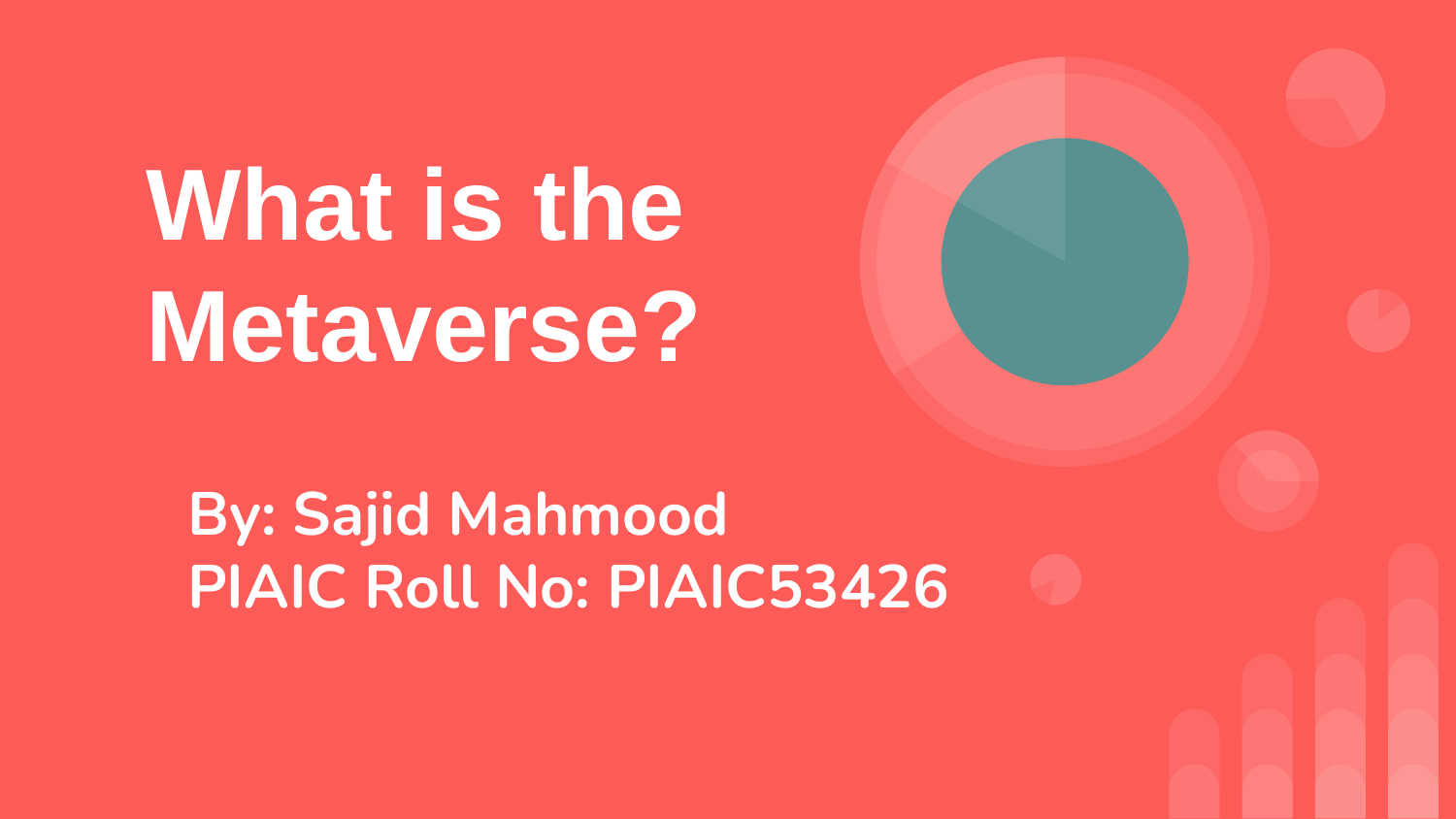

# What is the Metaverse?
By: Sajid Mahmood
PIAIC Roll No: PIAIC53426